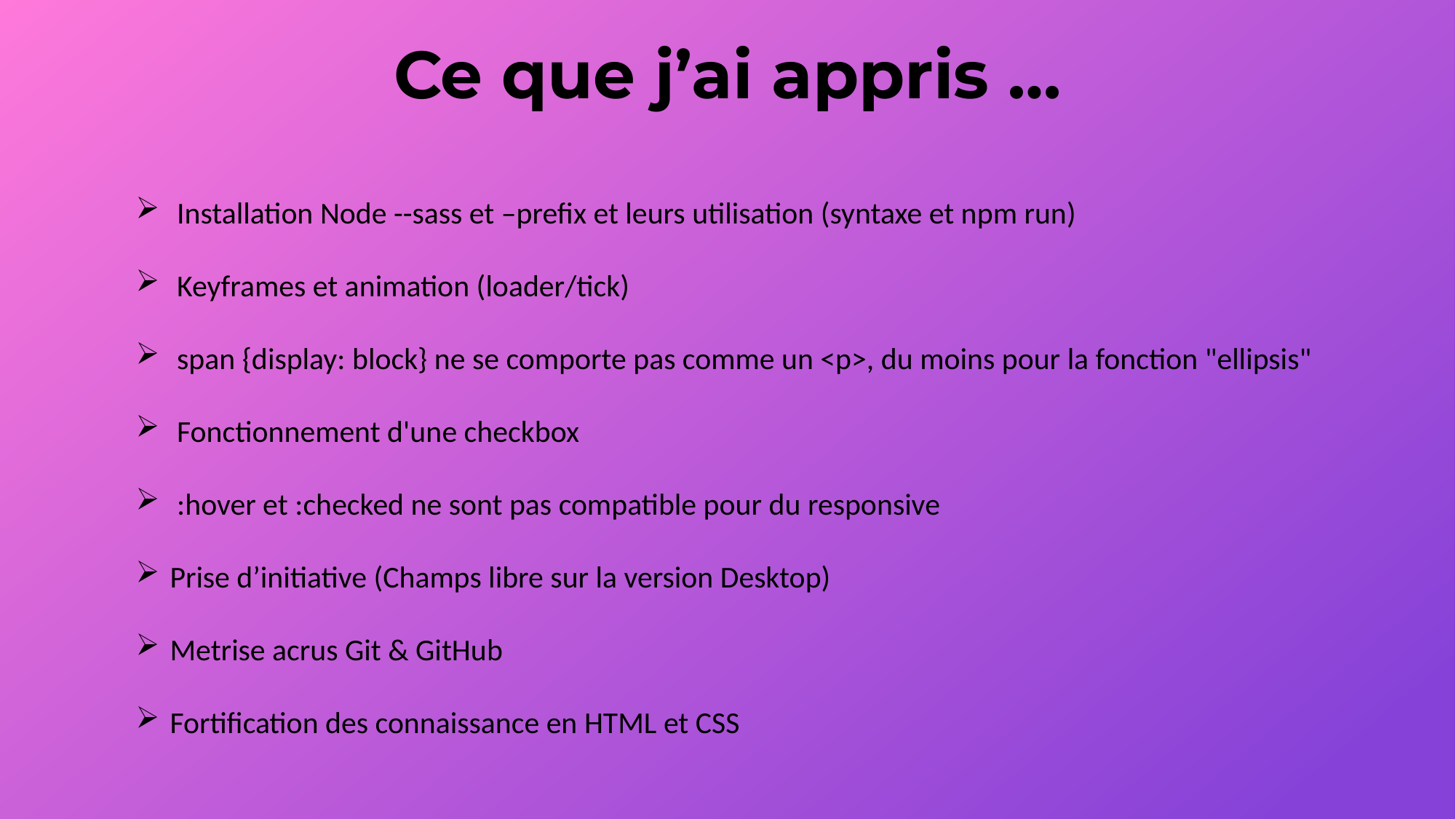

# Ce que j’ai appris …

 Installation Node --sass et –prefix et leurs utilisation (syntaxe et npm run)

 Keyframes et animation (loader/tick)

 span {display: block} ne se comporte pas comme un <p>, du moins pour la fonction "ellipsis"

 Fonctionnement d'une checkbox

 :hover et :checked ne sont pas compatible pour du responsive

Prise d’initiative (Champs libre sur la version Desktop)

Metrise acrus Git & GitHub

Fortification des connaissance en HTML et CSS